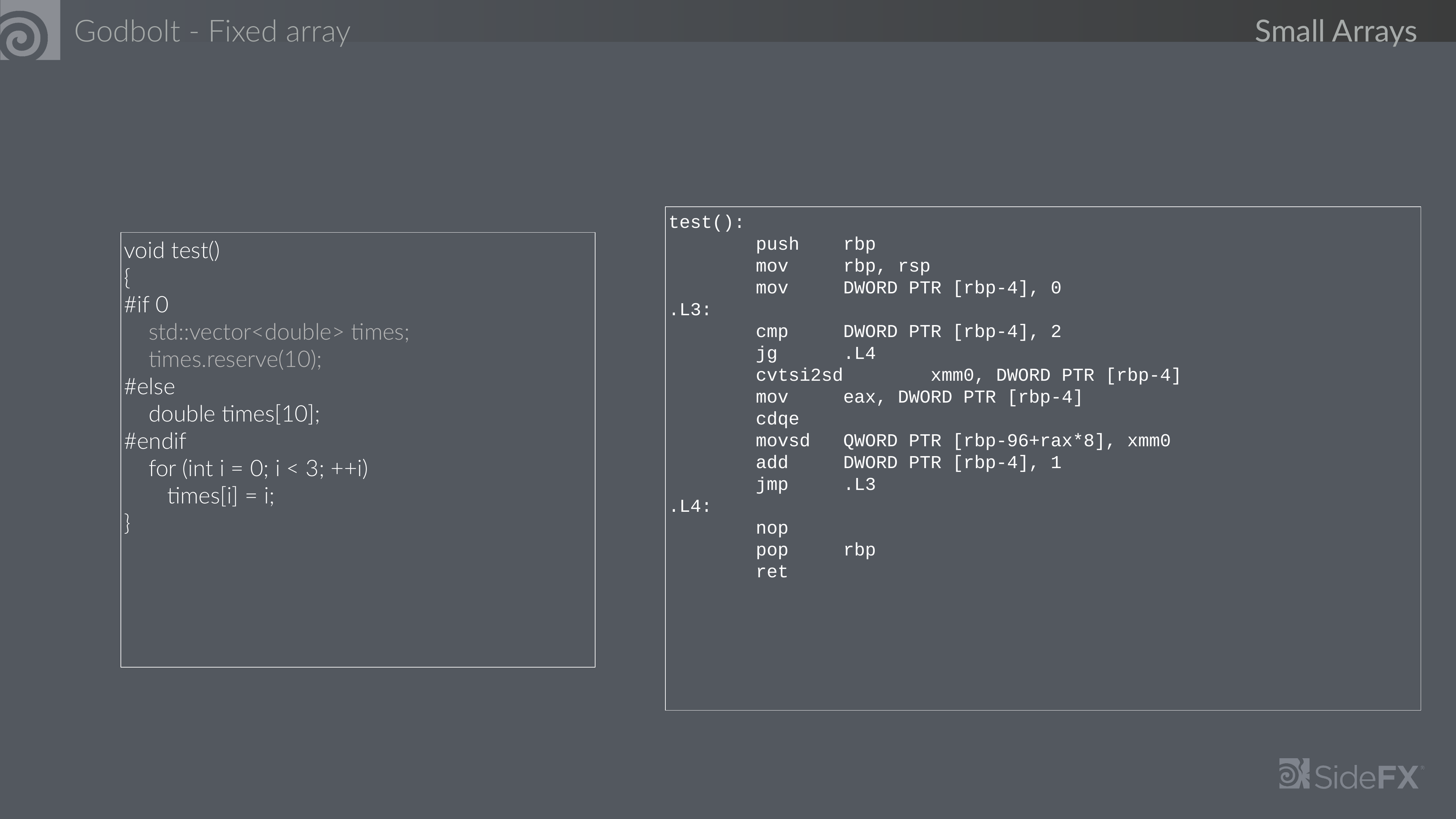

Godbolt - Fixed array
Small Arrays
test():
        push    rbp
        mov     rbp, rsp
        mov     DWORD PTR [rbp-4], 0
.L3:
        cmp     DWORD PTR [rbp-4], 2
        jg      .L4
        cvtsi2sd        xmm0, DWORD PTR [rbp-4]
        mov     eax, DWORD PTR [rbp-4]
        cdqe
        movsd   QWORD PTR [rbp-96+rax*8], xmm0
        add     DWORD PTR [rbp-4], 1
        jmp     .L3
.L4:
        nop
        pop     rbp
        ret
void test()
{
#if 0
    std::vector<double> times;
    times.reserve(10);
#else
    double times[10];
#endif
    for (int i = 0; i < 3; ++i)
       times[i] = i;
}